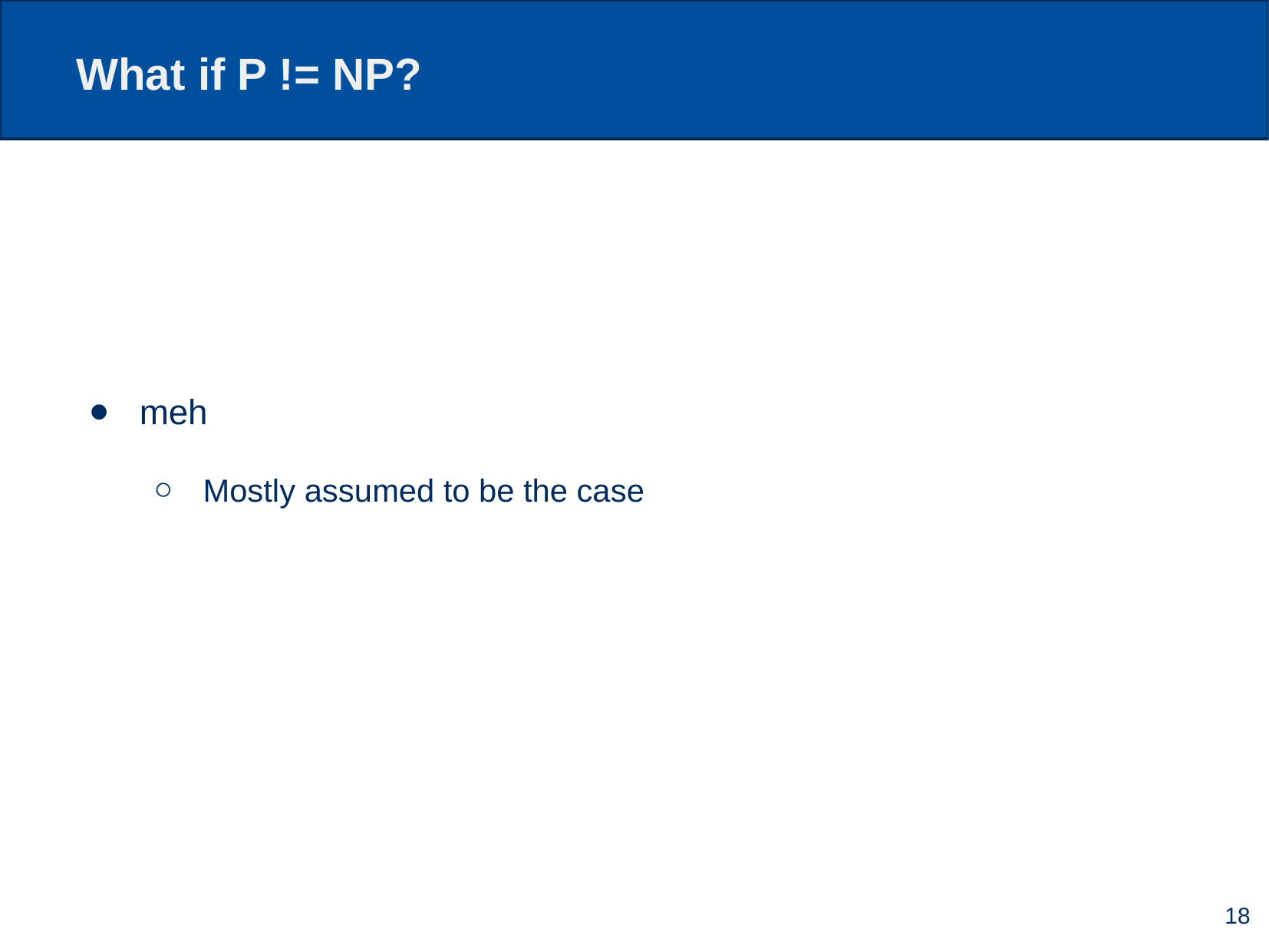

# What if P != NP?
meh
Mostly assumed to be the case
18